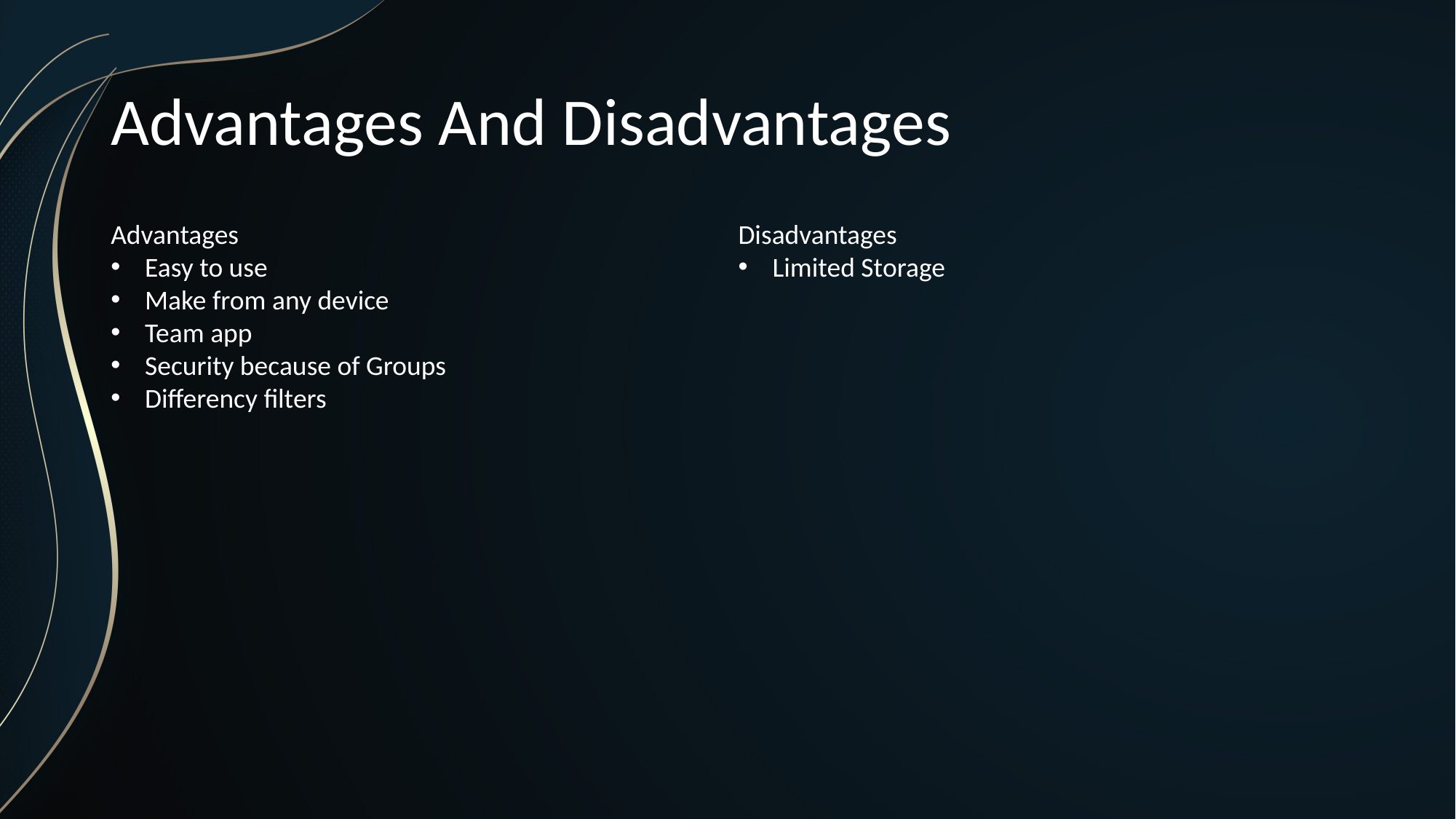

# Advantages And Disadvantages
Advantages
Easy to use
Make from any device
Team app
Security because of Groups
Differency filters
Disadvantages
Limited Storage